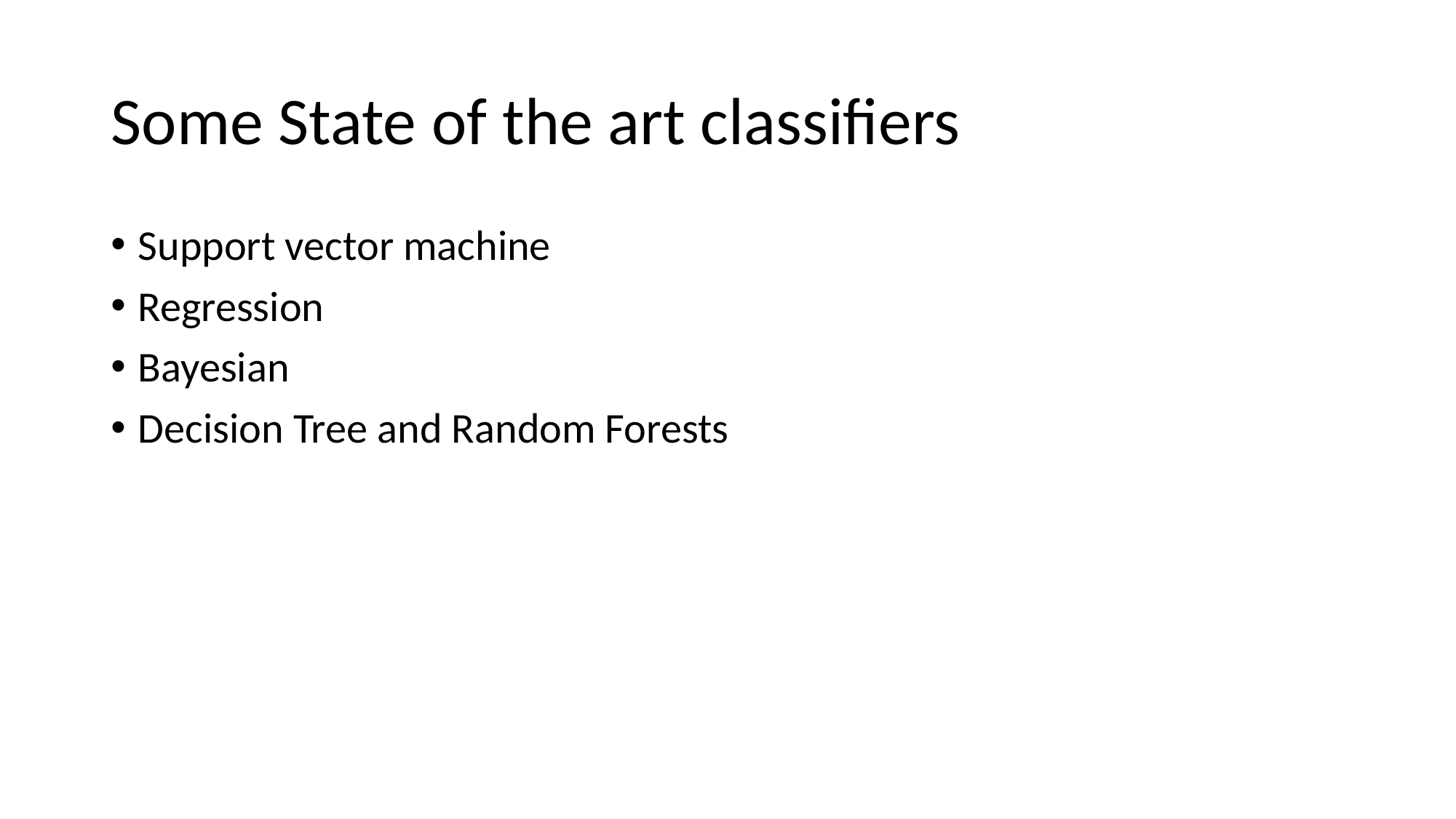

# Some State of the art classifiers
Support vector machine
Regression
Bayesian
Decision Tree and Random Forests